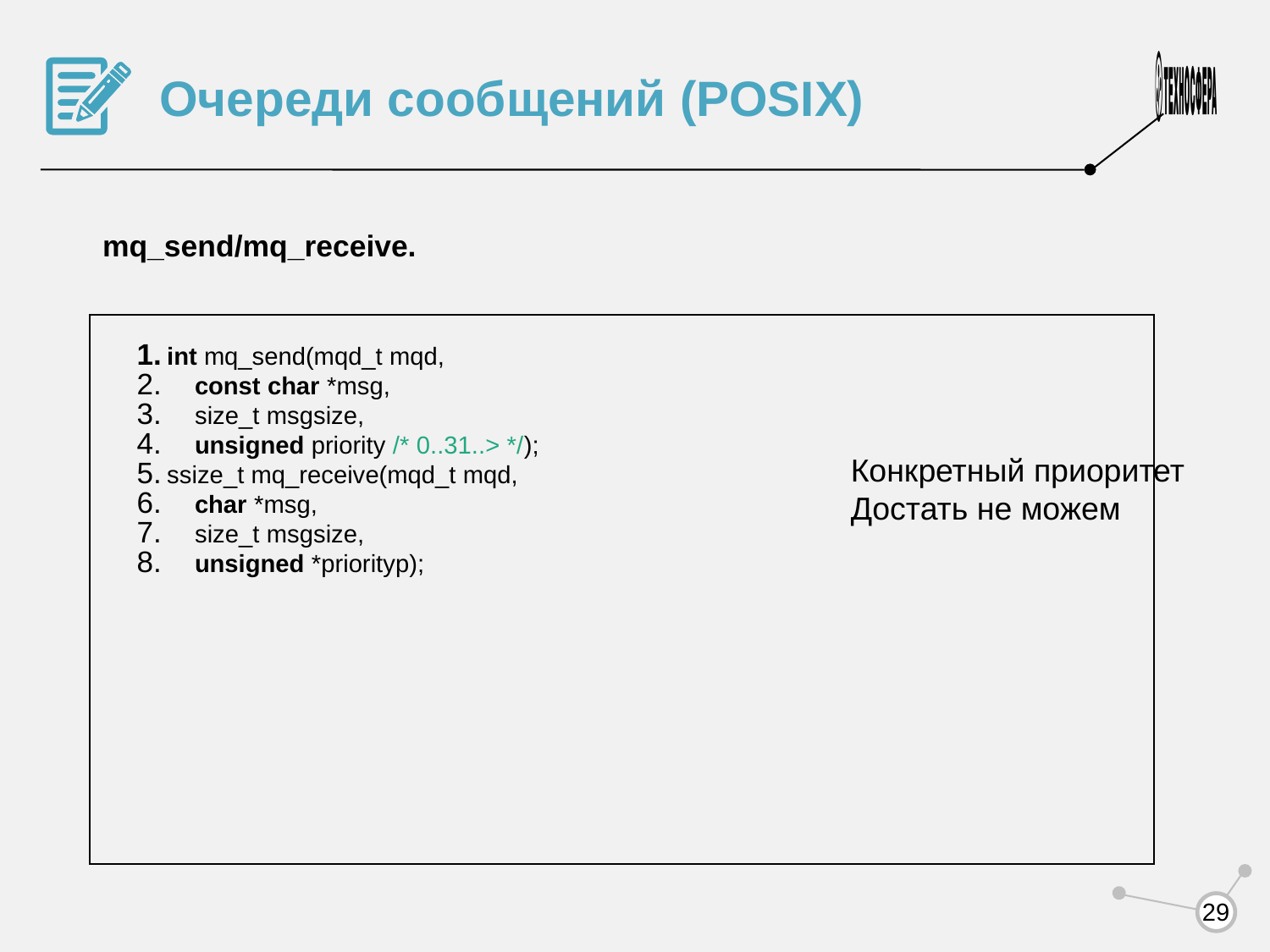

Очереди сообщений (POSIX)
mq_send/mq_receive.
int mq_send(mqd_t mqd,
    const char *msg,
    size_t msgsize,
    unsigned priority /* 0..31..> */);
ssize_t mq_receive(mqd_t mqd,
    char *msg,
    size_t msgsize,
    unsigned *priorityp);
Конкретный приоритет
Достать не можем
29